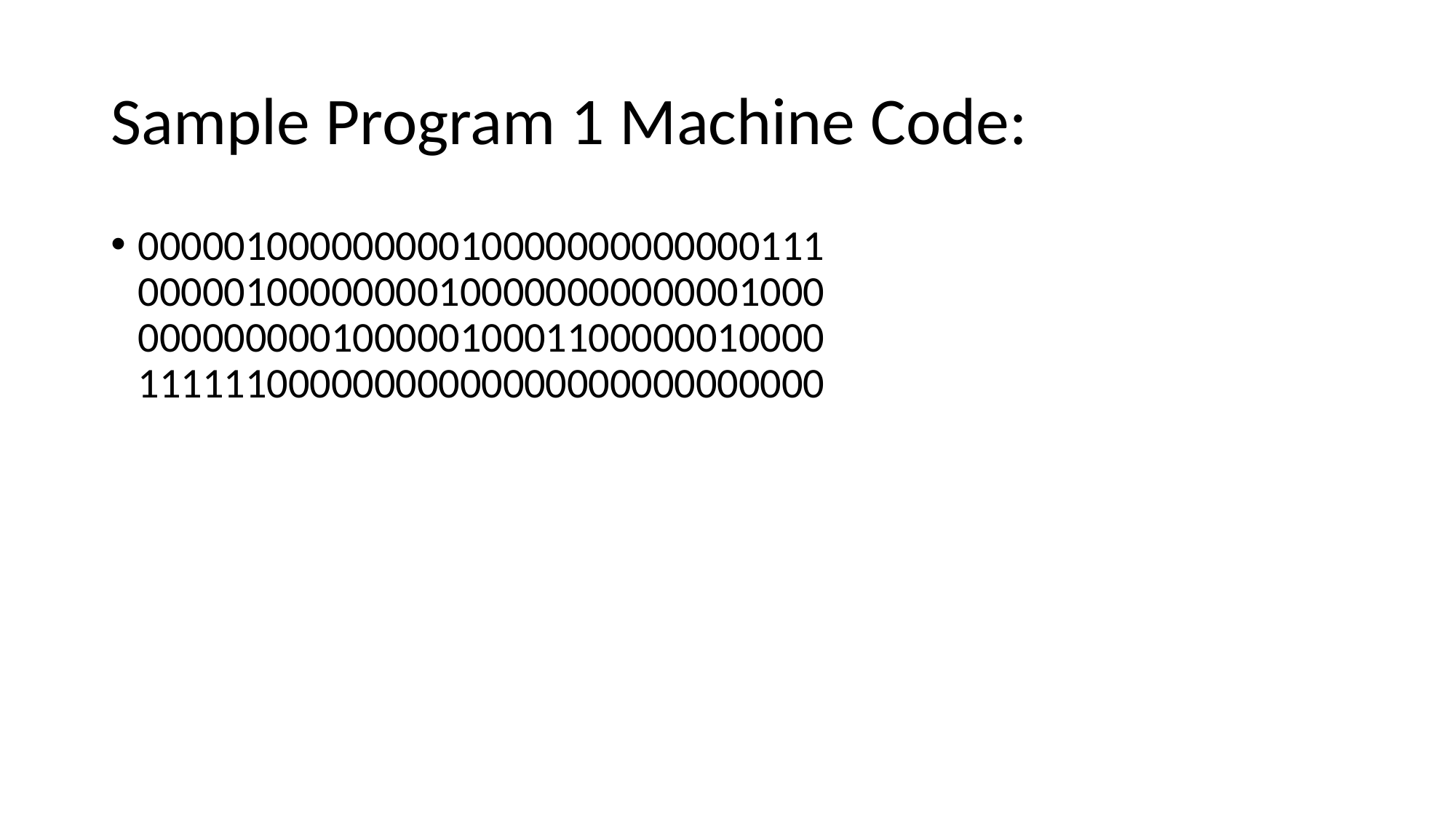

# Sample Program 1 Machine Code:
00000100000000010000000000000111 00000100000000100000000000001000 00000000010000010001100000010000 11111100000000000000000000000000